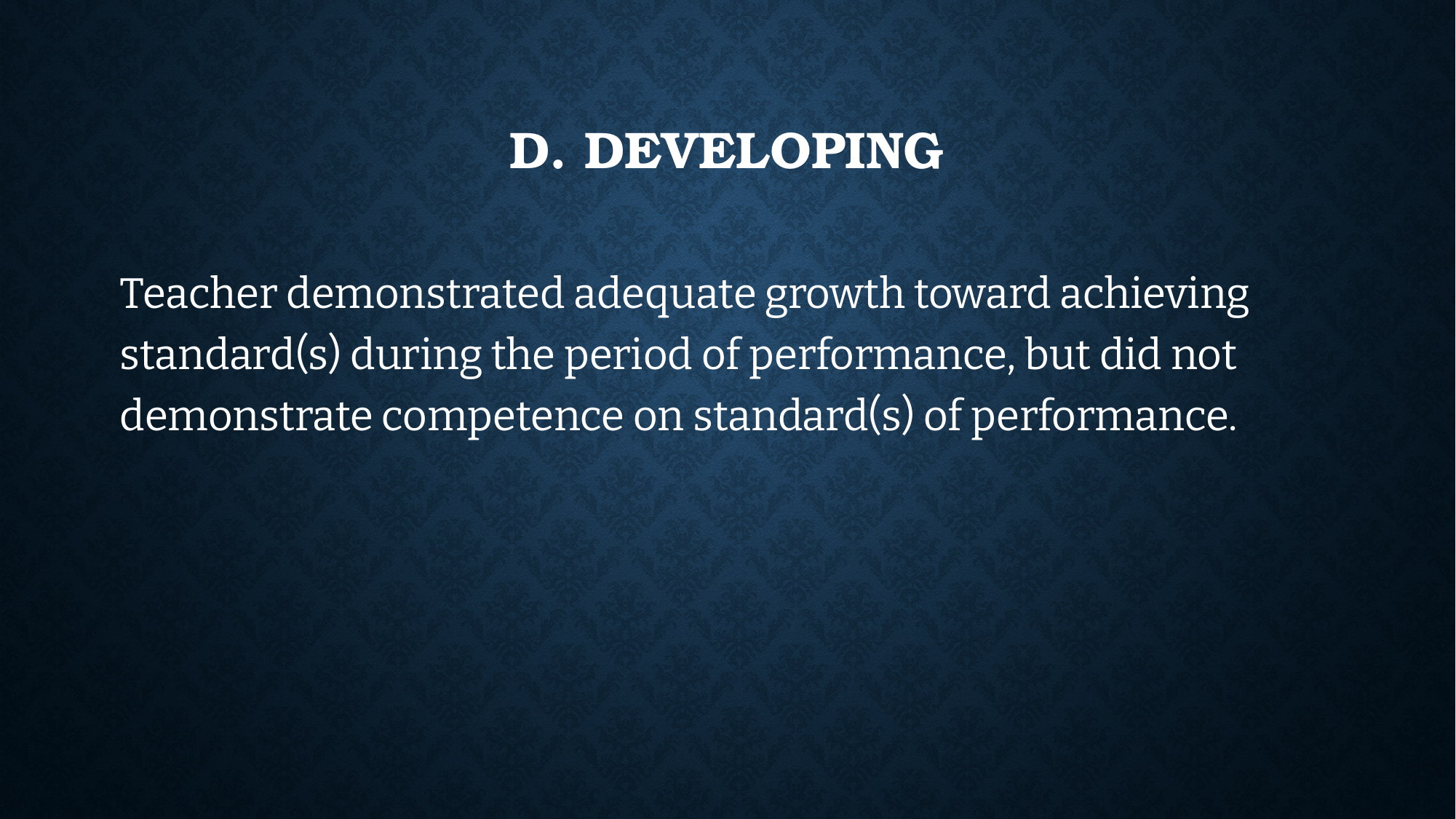

# d. Developing
Teacher demonstrated adequate growth toward achieving standard(s) during the period of performance, but did not demonstrate competence on standard(s) of performance.